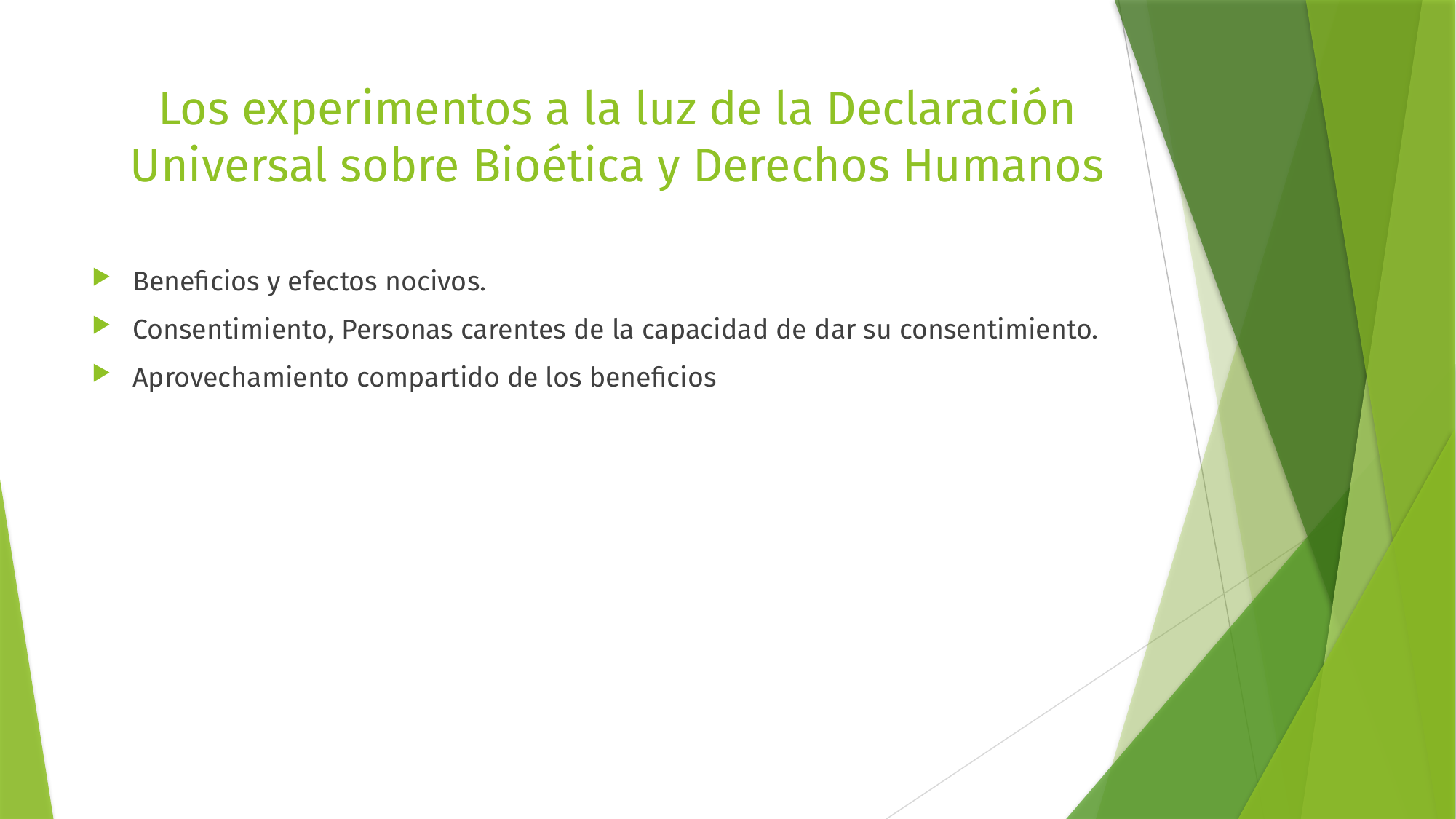

# Los experimentos a la luz de la Declaración Universal sobre Bioética y Derechos Humanos
Beneficios y efectos nocivos.
Consentimiento, Personas carentes de la capacidad de dar su consentimiento.
Aprovechamiento compartido de los beneficios